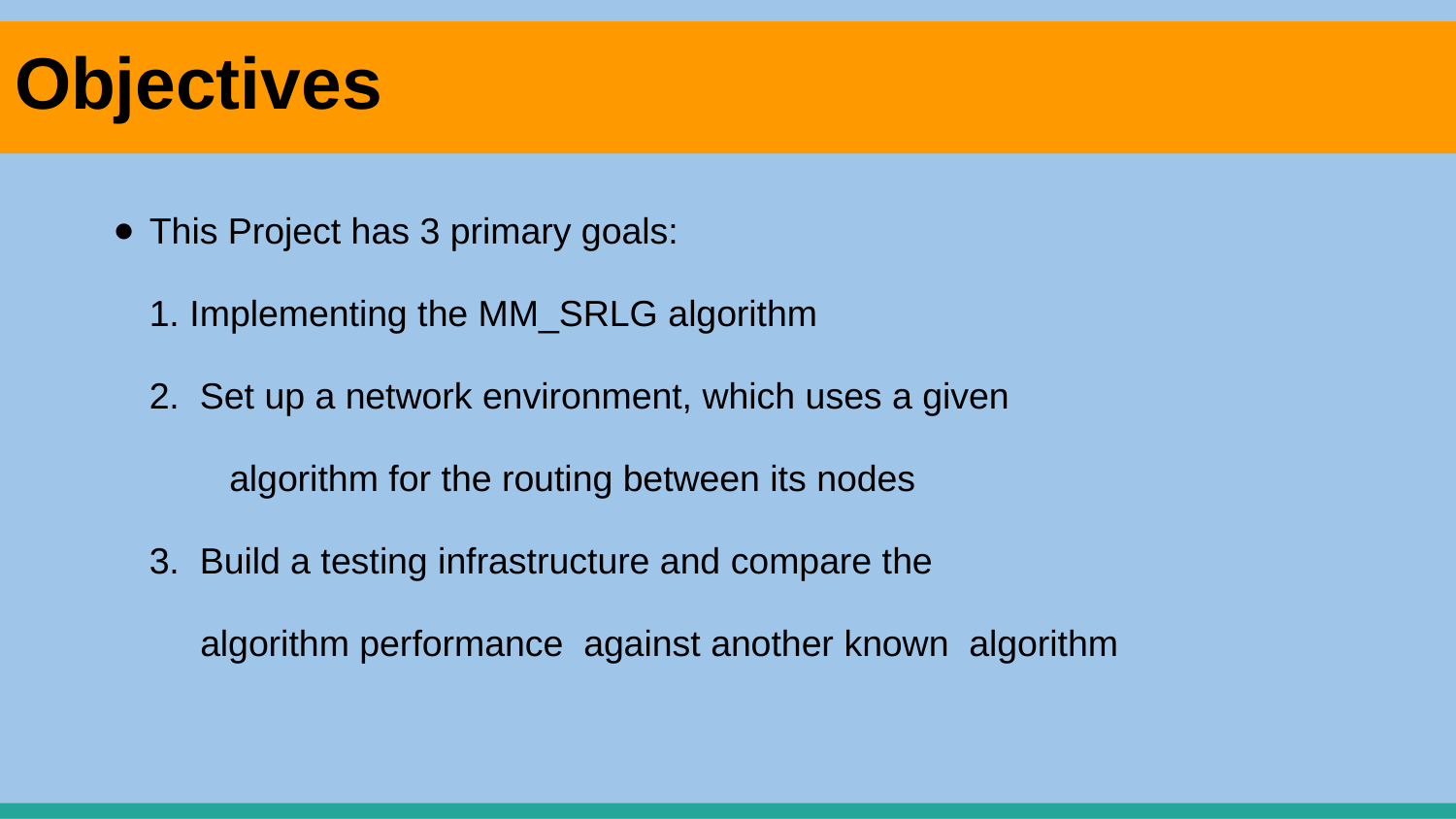

# Objectives
This Project has 3 primary goals:
1. Implementing the MM_SRLG algorithm
2.  Set up a network environment, which uses a given
               algorithm for the routing between its nodes
3.  Build a testing infrastructure and compare the
     algorithm performance  against another known  algorithm